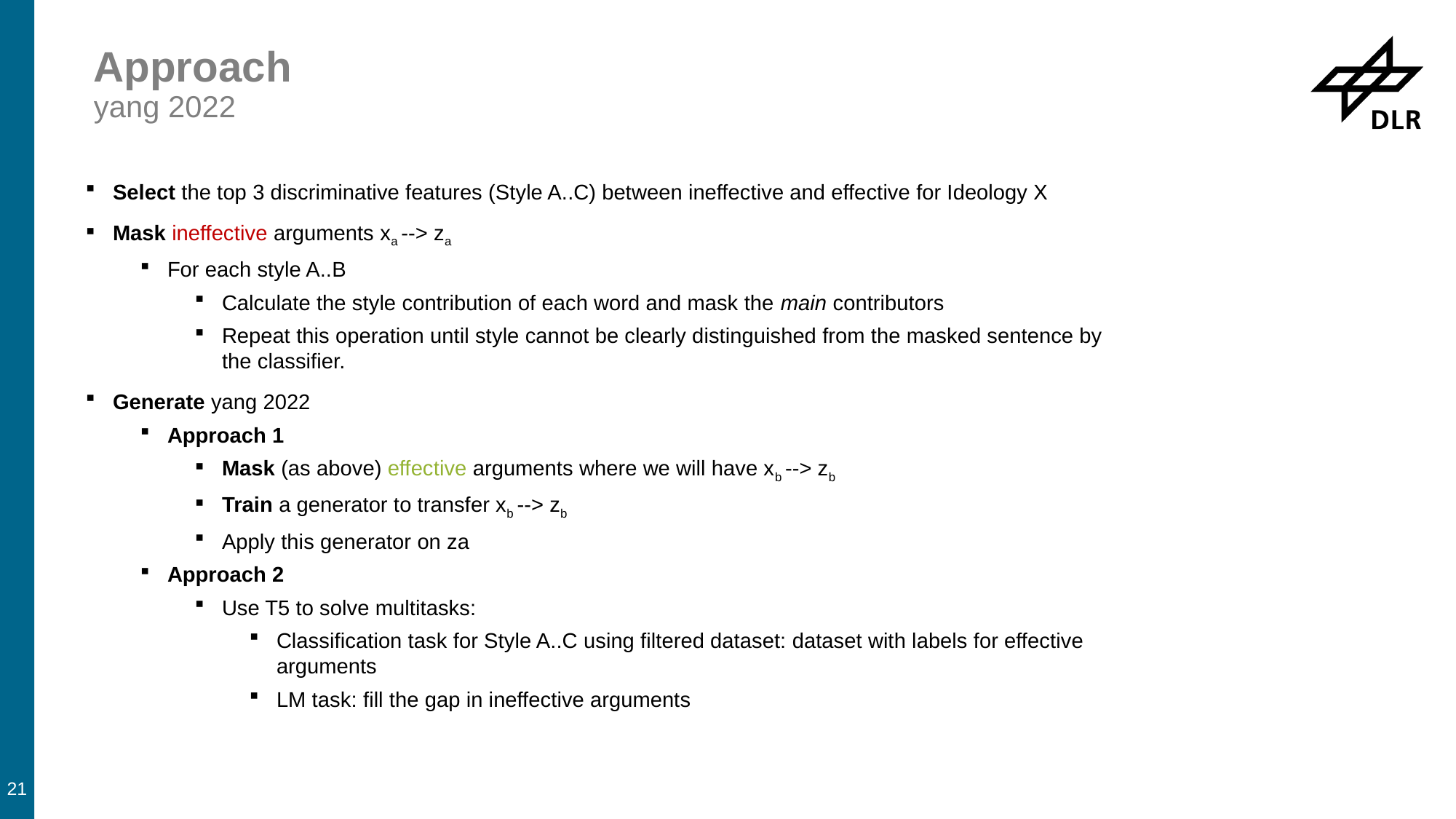

# Approach yang 2022
Select the top 3 discriminative features (Style A..C) between ineffective and effective for Ideology X
Mask ineffective arguments xa --> za
For each style A..B
Calculate the style contribution of each word and mask the main contributors
Repeat this operation until style cannot be clearly distinguished from the masked sentence by the classifier.
Generate yang 2022
Approach 1
Mask (as above) effective arguments where we will have xb --> zb
Train a generator to transfer xb --> zb
Apply this generator on za
Approach 2
Use T5 to solve multitasks:
Classification task for Style A..C using filtered dataset: dataset with labels for effective arguments
LM task: fill the gap in ineffective arguments

21